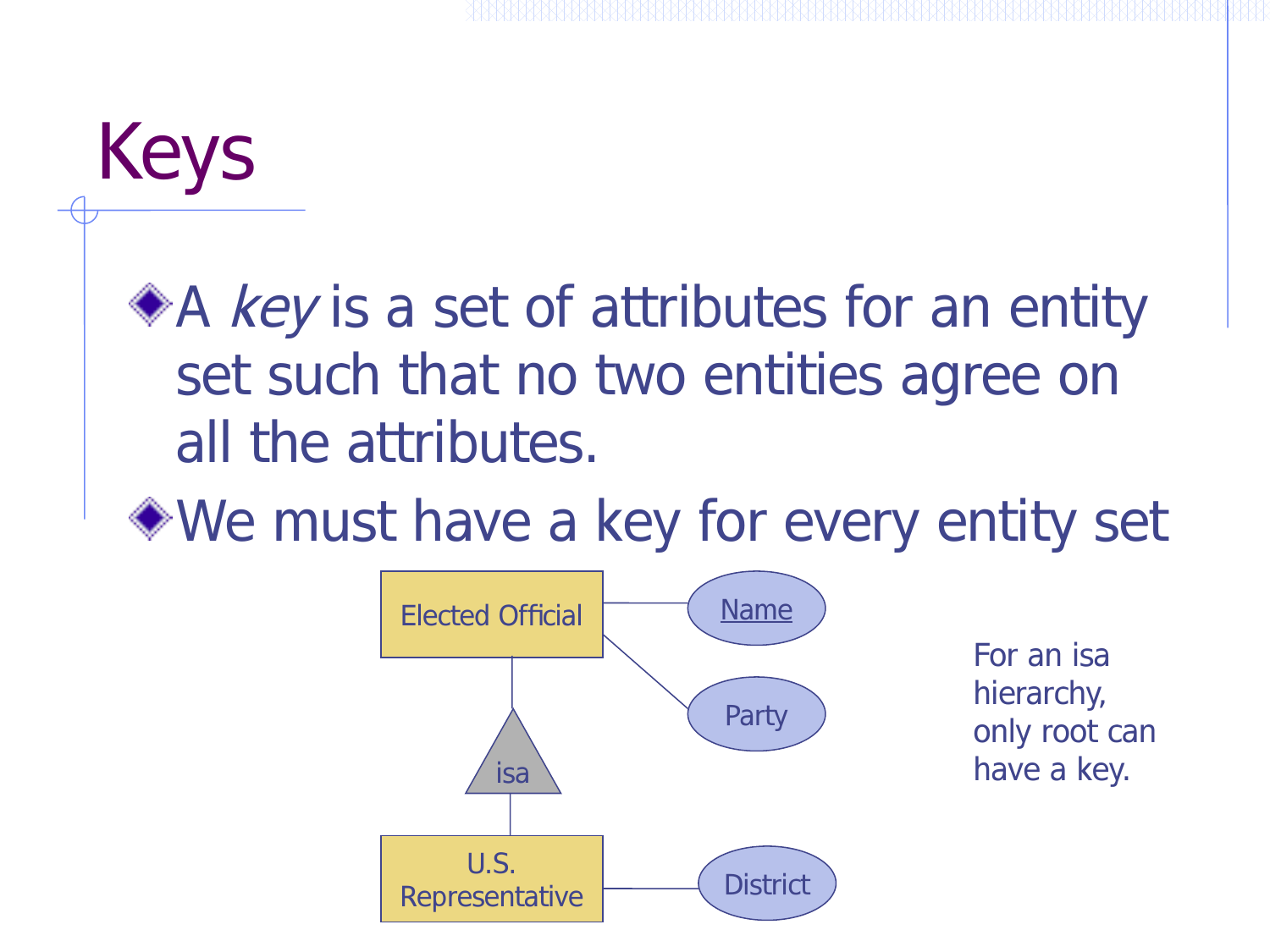

# Keys
A key is a set of attributes for an entity set such that no two entities agree on all the attributes.
We must have a key for every entity set
Elected Official
Name

For an isa
hierarchy,
only root can
have a key.

Party
isa

U.S.
Representative
District